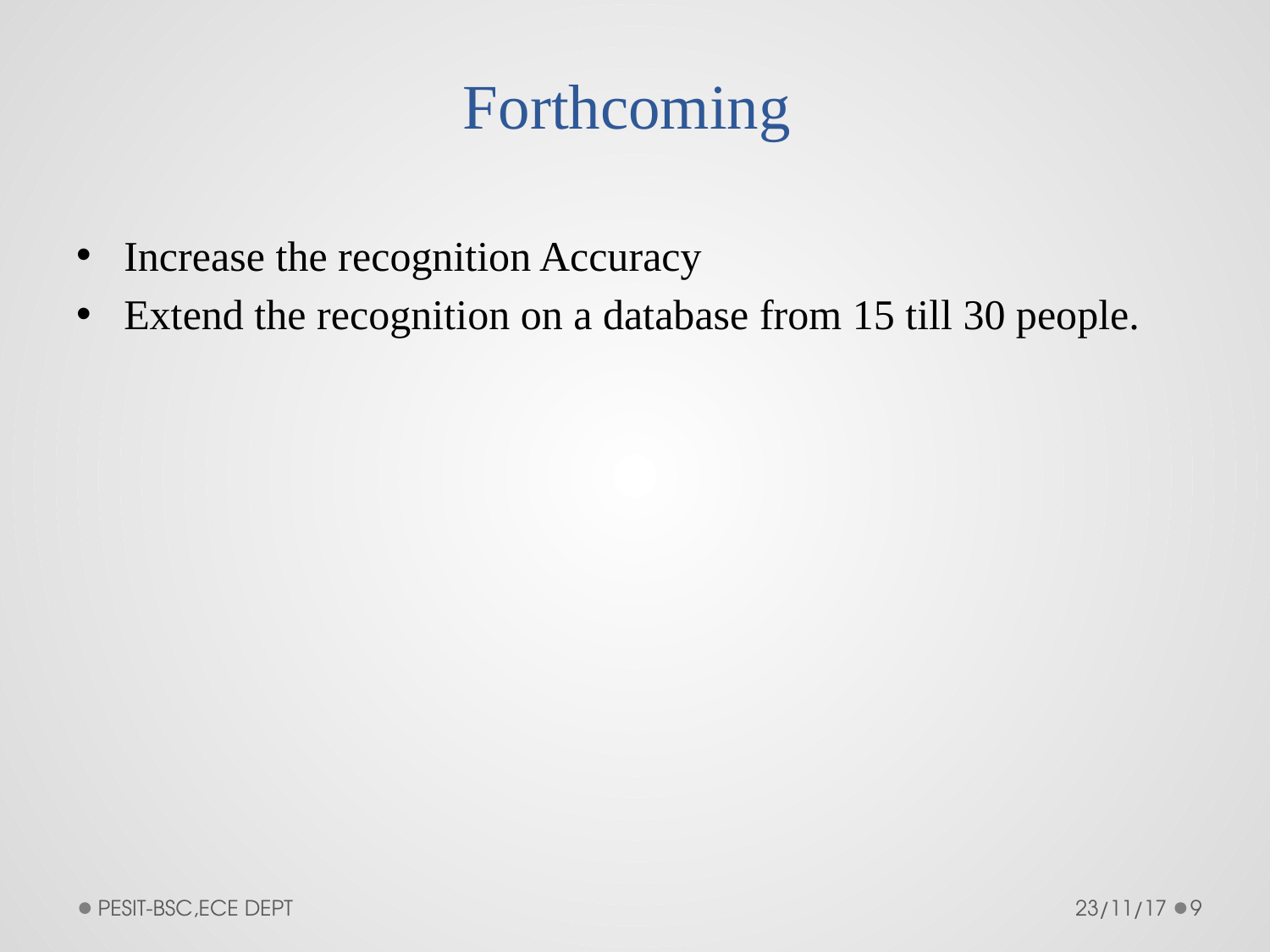

# Forthcoming
Increase the recognition Accuracy
Extend the recognition on a database from 15 till 30 people.
PESIT-BSC,ECE DEPT
23/11/17
9